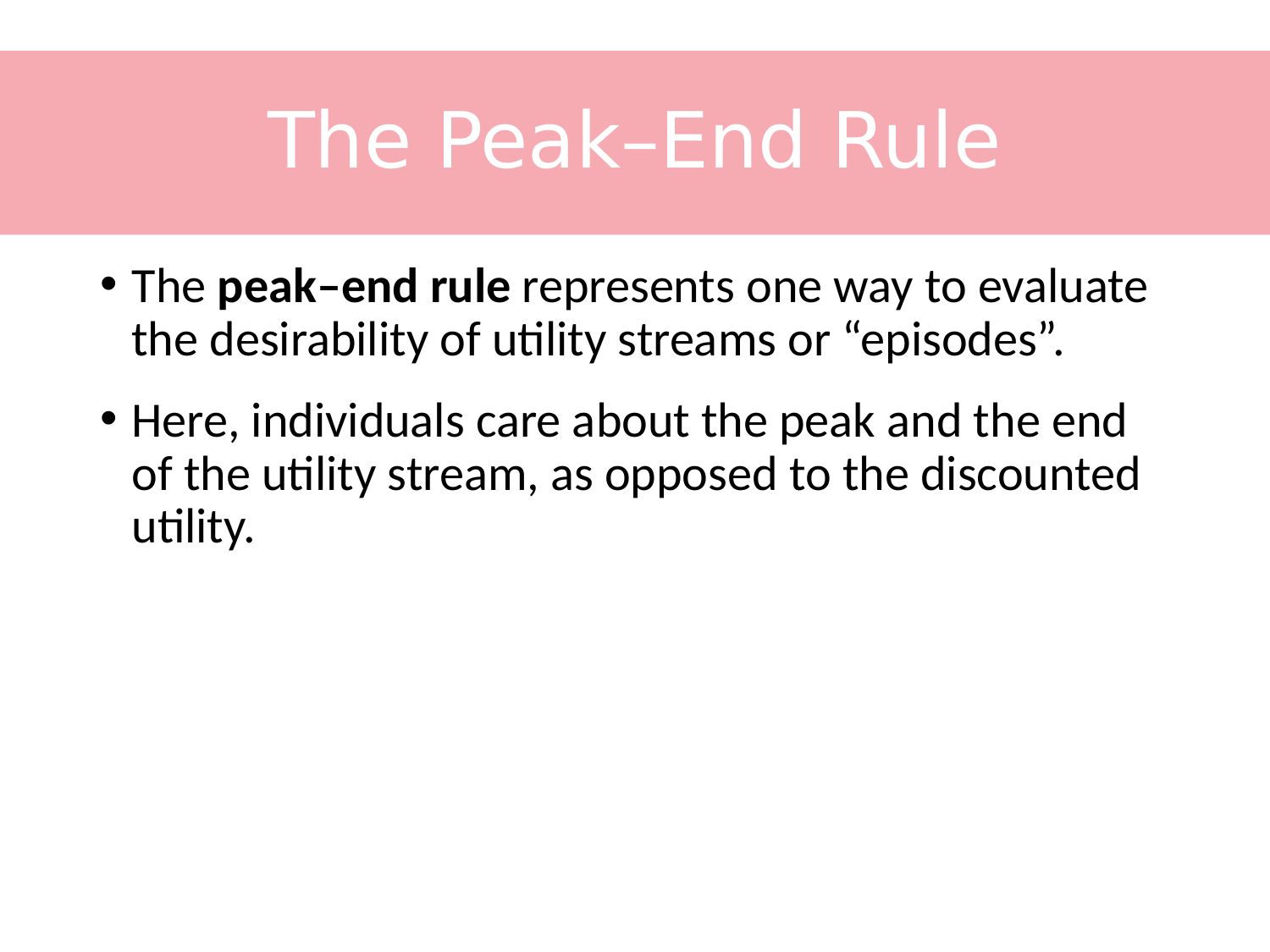

# The Peak–End Rule
The peak–end rule represents one way to evaluate the desirability of utility streams or “episodes”.
Here, individuals care about the peak and the end of the utility stream, as opposed to the discounted utility.